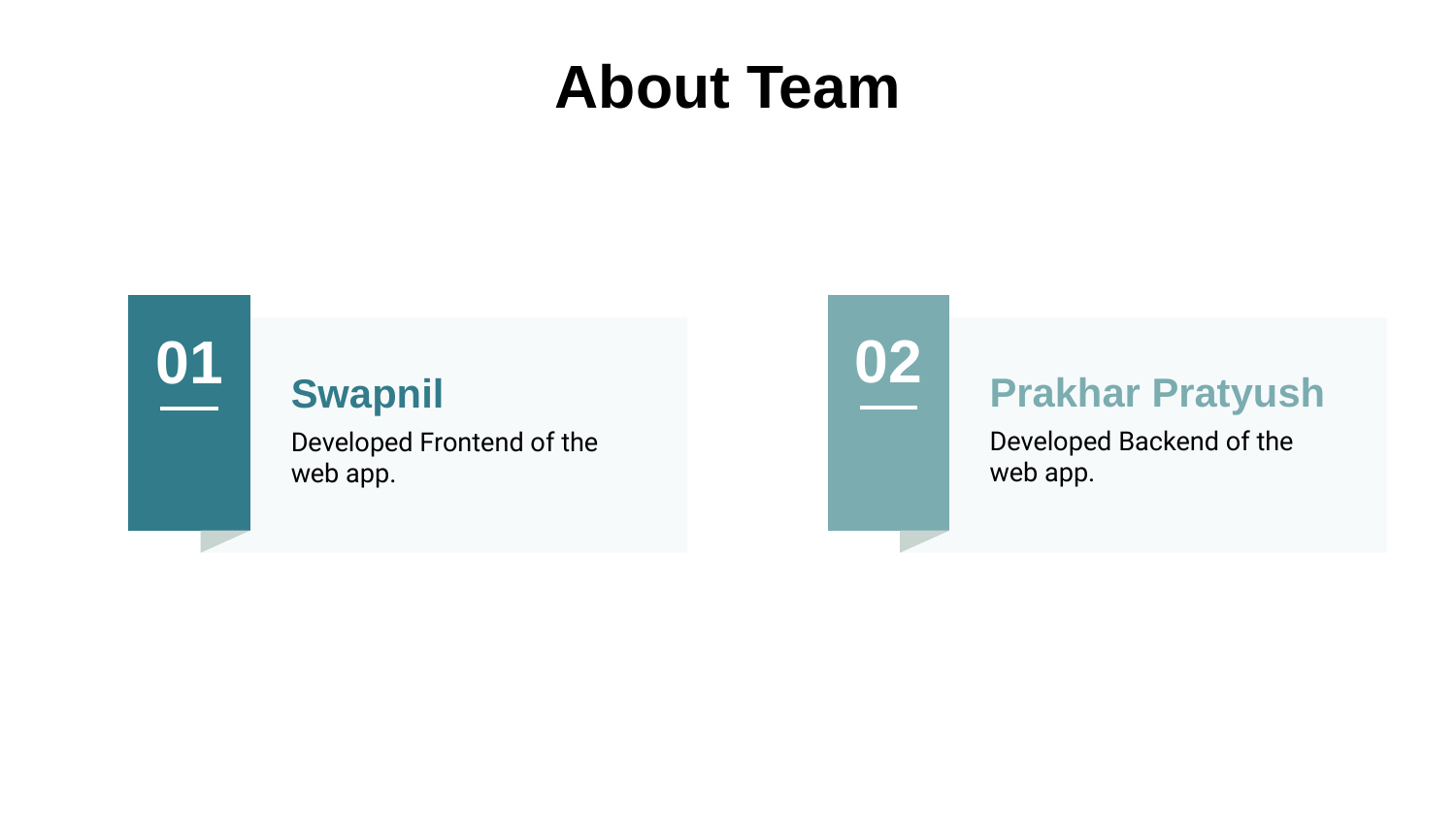

# About Team

01

Swapnil

Developed Frontend of the web app.

02

Prakhar Pratyush

Developed Backend of the web app.